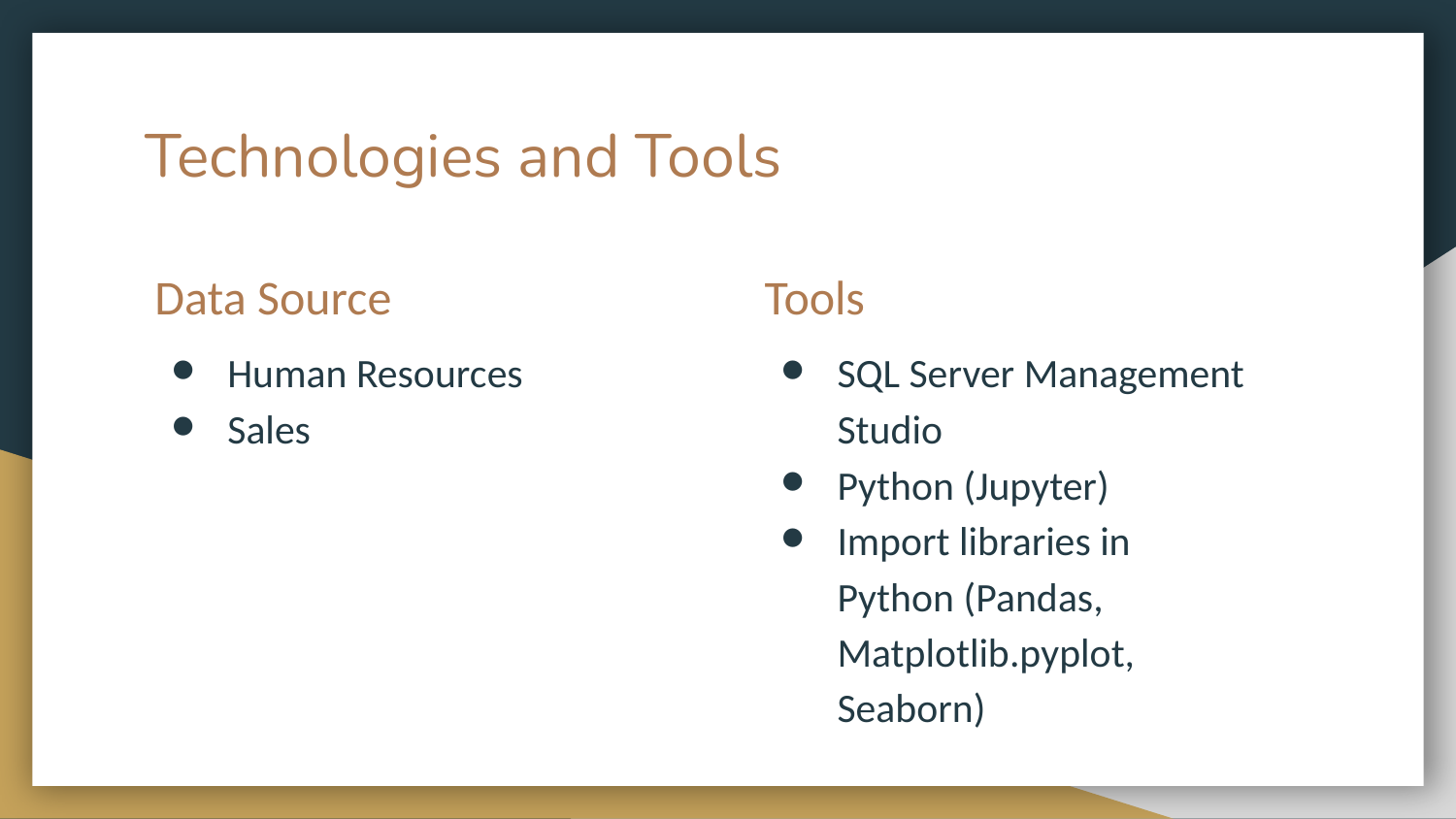

# Technologies and Tools
Data Source
Human Resources
Sales
Tools
SQL Server Management Studio
Python (Jupyter)
Import libraries in Python (Pandas, Matplotlib.pyplot, Seaborn)